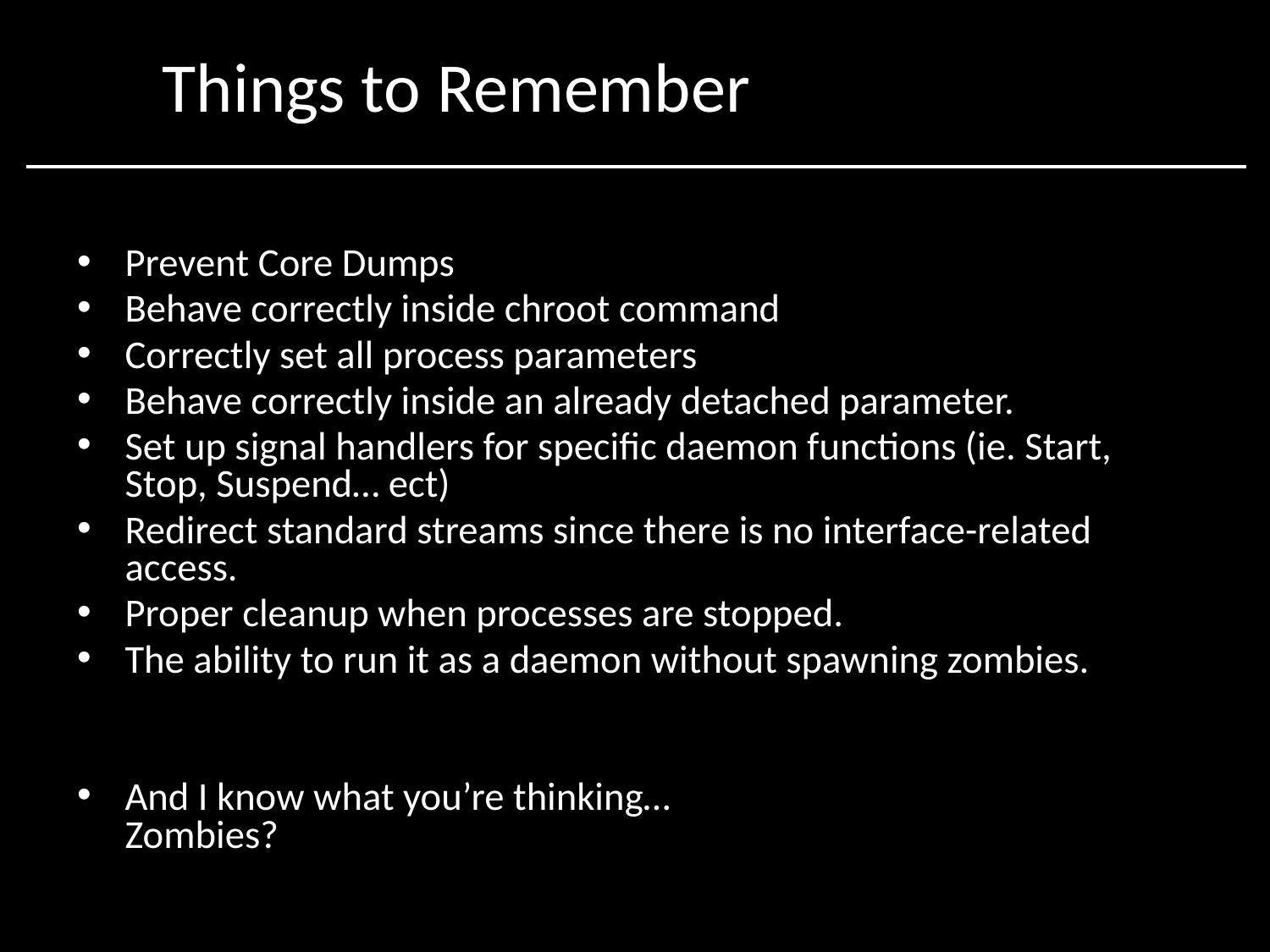

# Things to Remember
Prevent Core Dumps
Behave correctly inside chroot command
Correctly set all process parameters
Behave correctly inside an already detached parameter.
Set up signal handlers for specific daemon functions (ie. Start, Stop, Suspend… ect)
Redirect standard streams since there is no interface-related access.
Proper cleanup when processes are stopped.
The ability to run it as a daemon without spawning zombies.

And I know what you’re thinking…                                           Zombies?